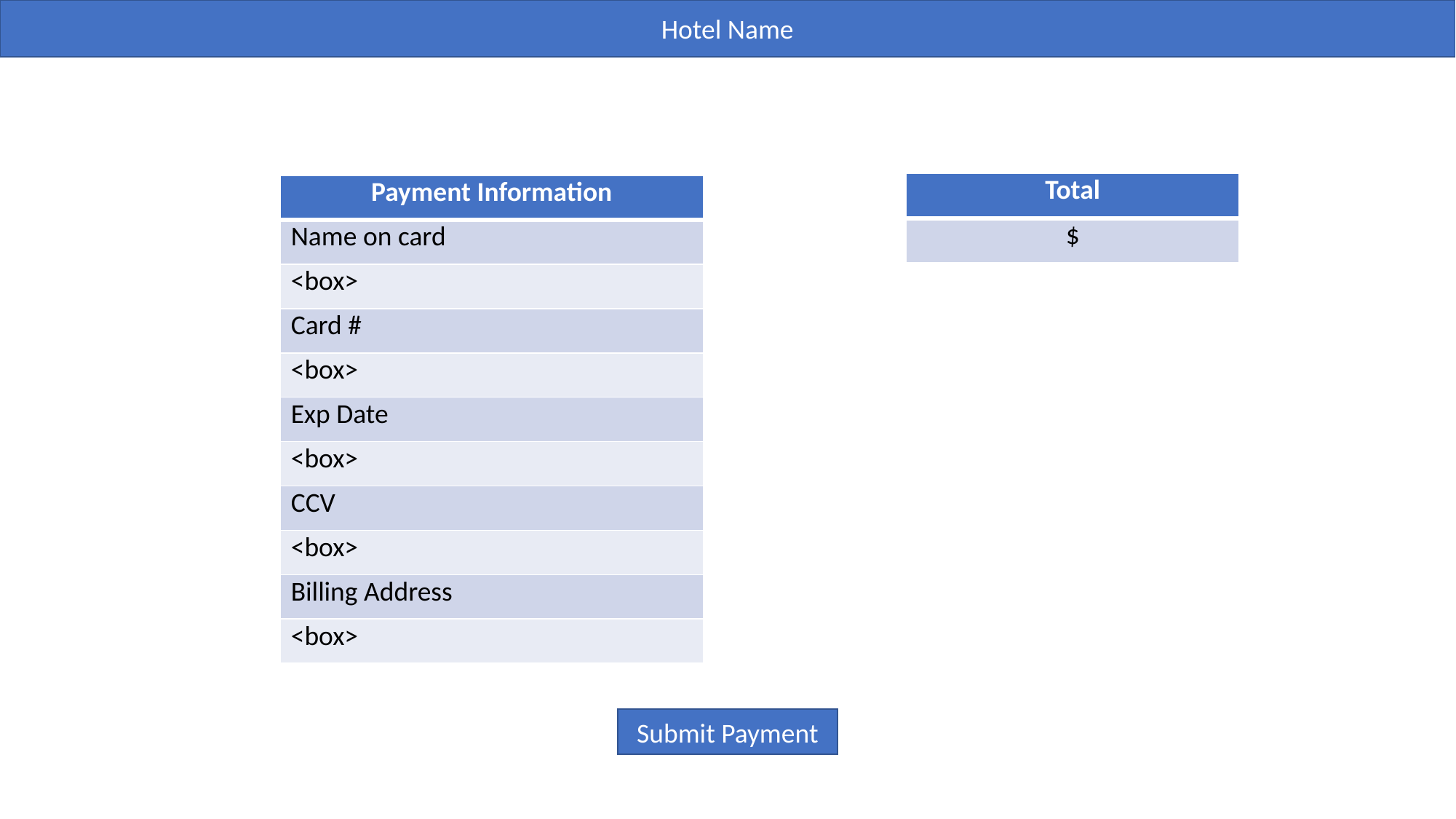

Hotel Name
| Total |
| --- |
| $ |
| Payment Information |
| --- |
| Name on card |
| <box> |
| Card # |
| <box> |
| Exp Date |
| <box> |
| CCV |
| <box> |
| Billing Address |
| <box> |
Submit Payment